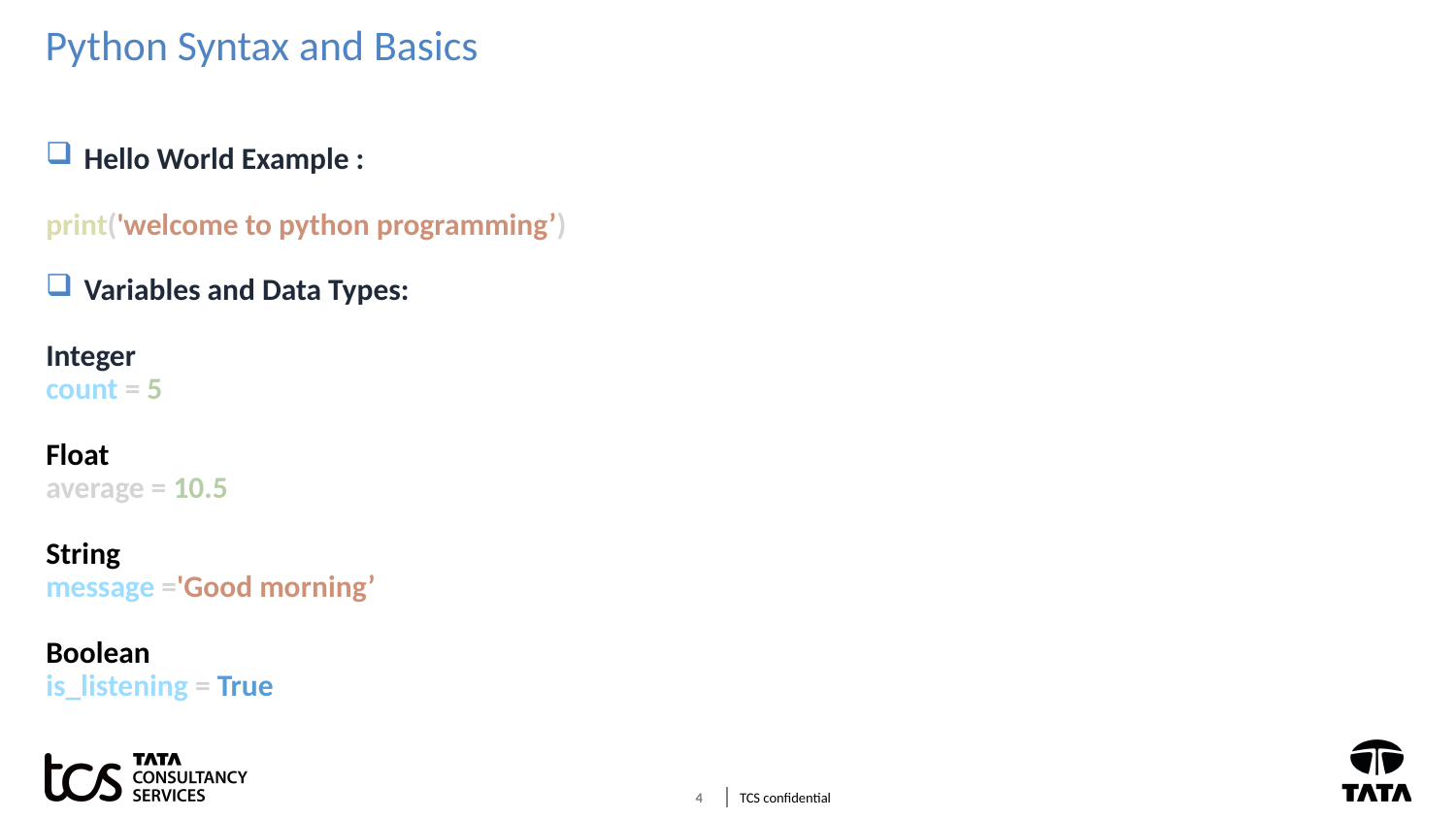

# Python Syntax and Basics
Hello World Example :

print('welcome to python programming’)

Variables and Data Types:

Integer
count = 5

Float
average = 10.5

String
message ='Good morning’

Boolean
is_listening = True

4
TCS confidential